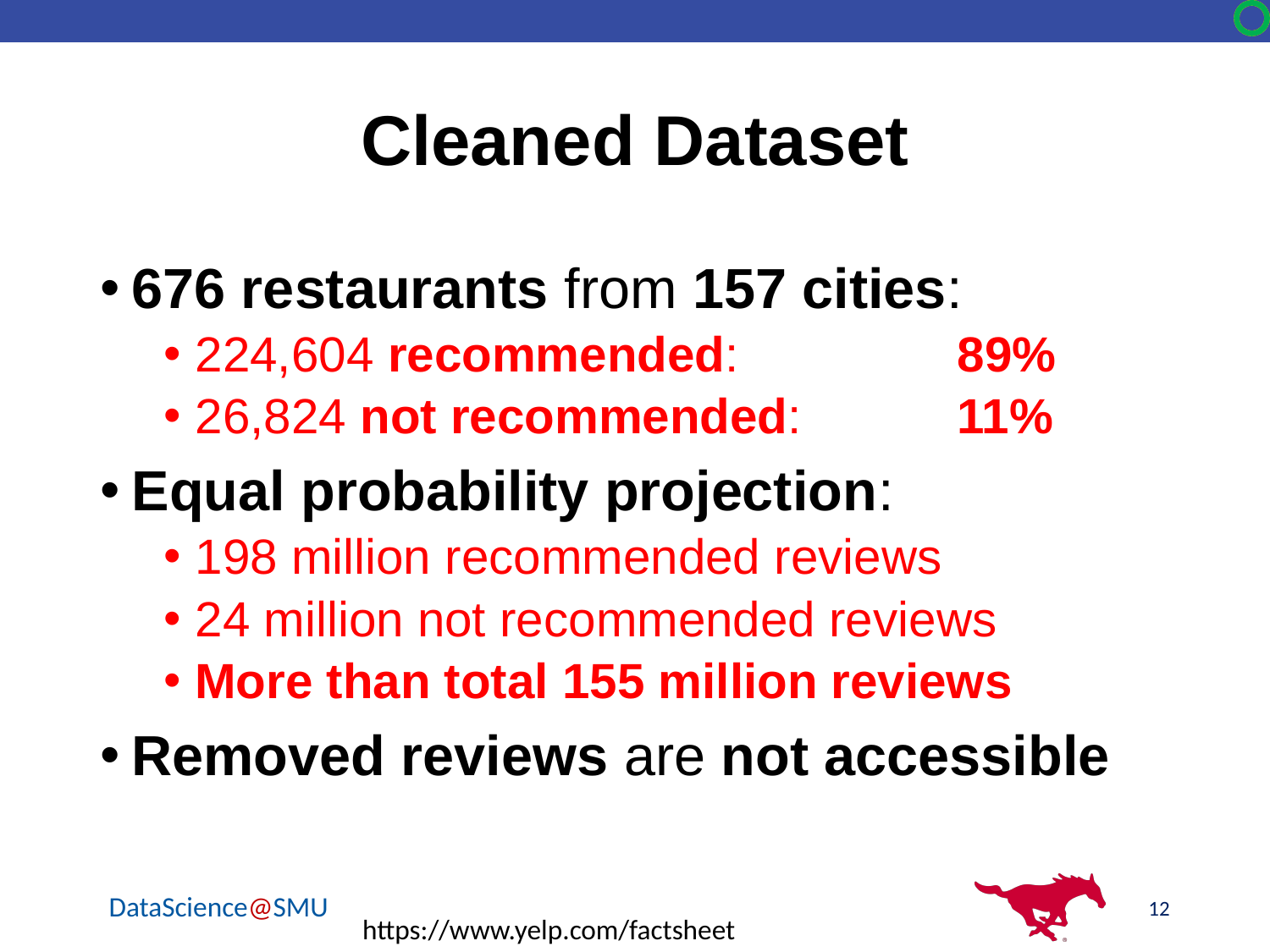

# Cleaned Dataset
676 restaurants from 157 cities:
224,604 recommended:		89%
26,824 not recommended:		11%
Equal probability projection:
198 million recommended reviews
24 million not recommended reviews
More than total 155 million reviews
Removed reviews are not accessible
12
https://www.yelp.com/factsheet